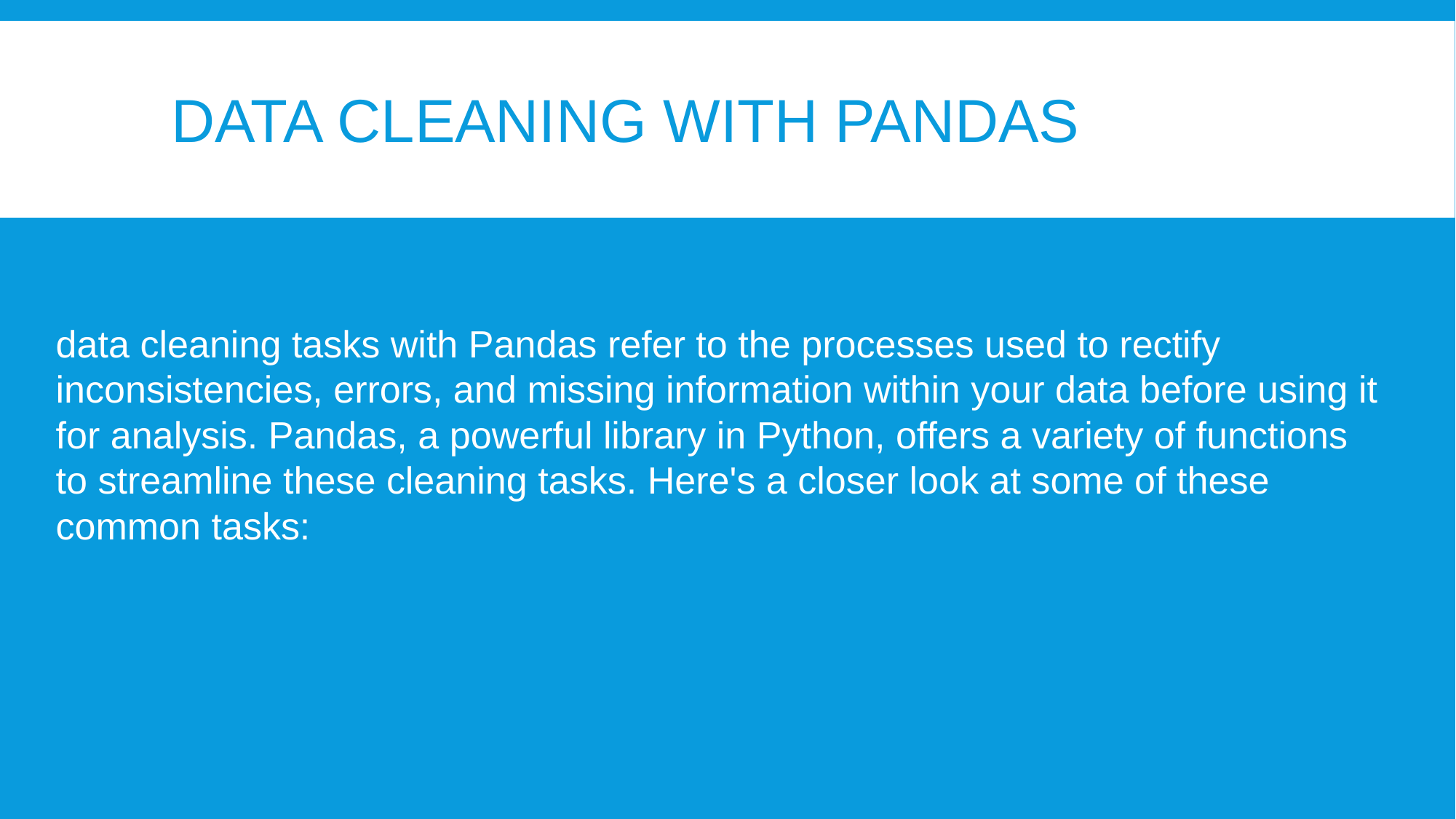

# Data Cleaning with Pandas
data cleaning tasks with Pandas refer to the processes used to rectify inconsistencies, errors, and missing information within your data before using it for analysis. Pandas, a powerful library in Python, offers a variety of functions to streamline these cleaning tasks. Here's a closer look at some of these common tasks: